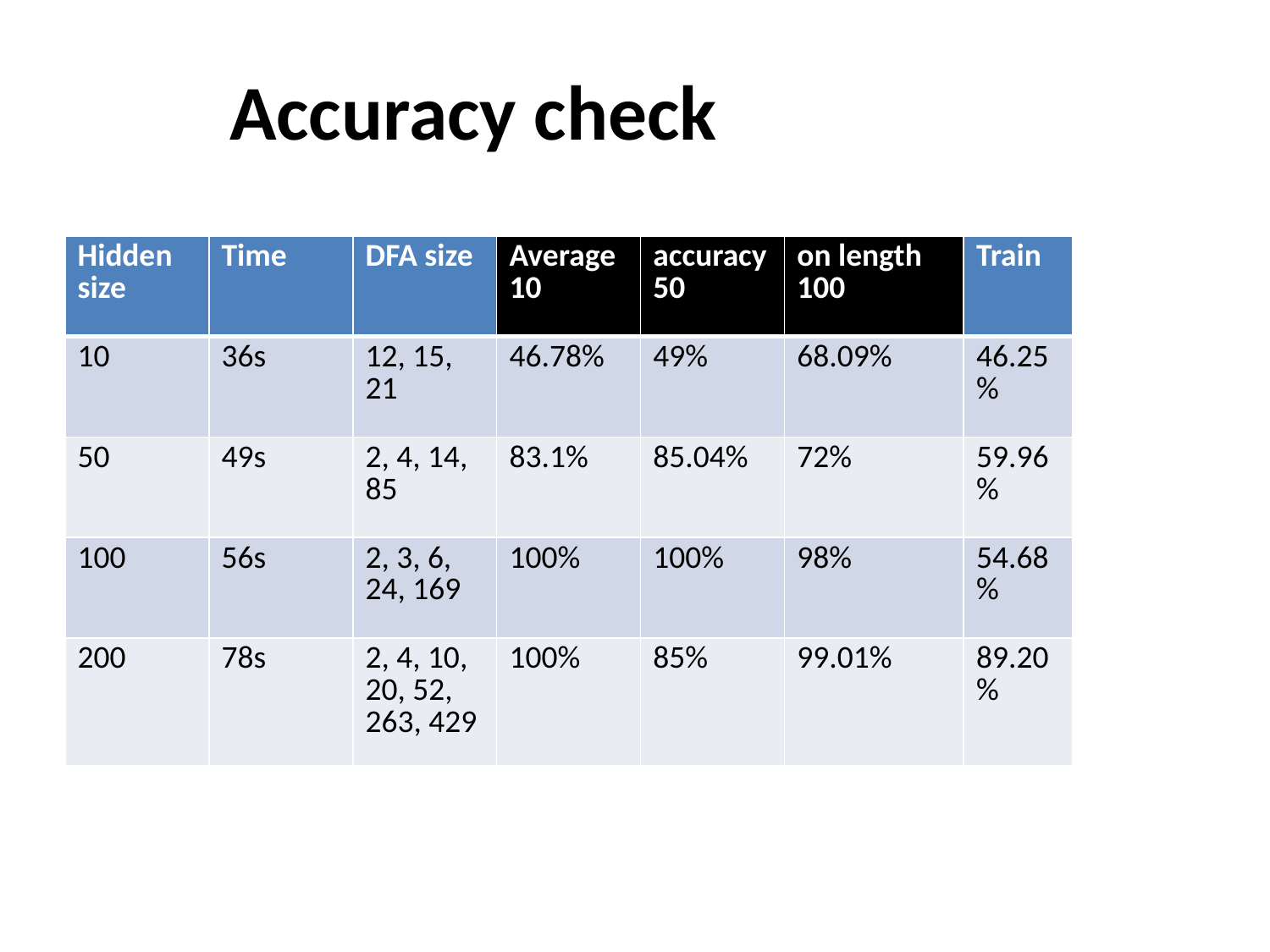

Accuracy check
| Hidden size | Time | DFA size | Average 10 | accuracy 50 | on length 100 | Train |
| --- | --- | --- | --- | --- | --- | --- |
| 10 | 36s | 12, 15, 21 | 46.78% | 49% | 68.09% | 46.25% |
| 50 | 49s | 2, 4, 14, 85 | 83.1% | 85.04% | 72% | 59.96% |
| 100 | 56s | 2, 3, 6, 24, 169 | 100% | 100% | 98% | 54.68% |
| 200 | 78s | 2, 4, 10, 20, 52, 263, 429 | 100% | 85% | 99.01% | 89.20% |